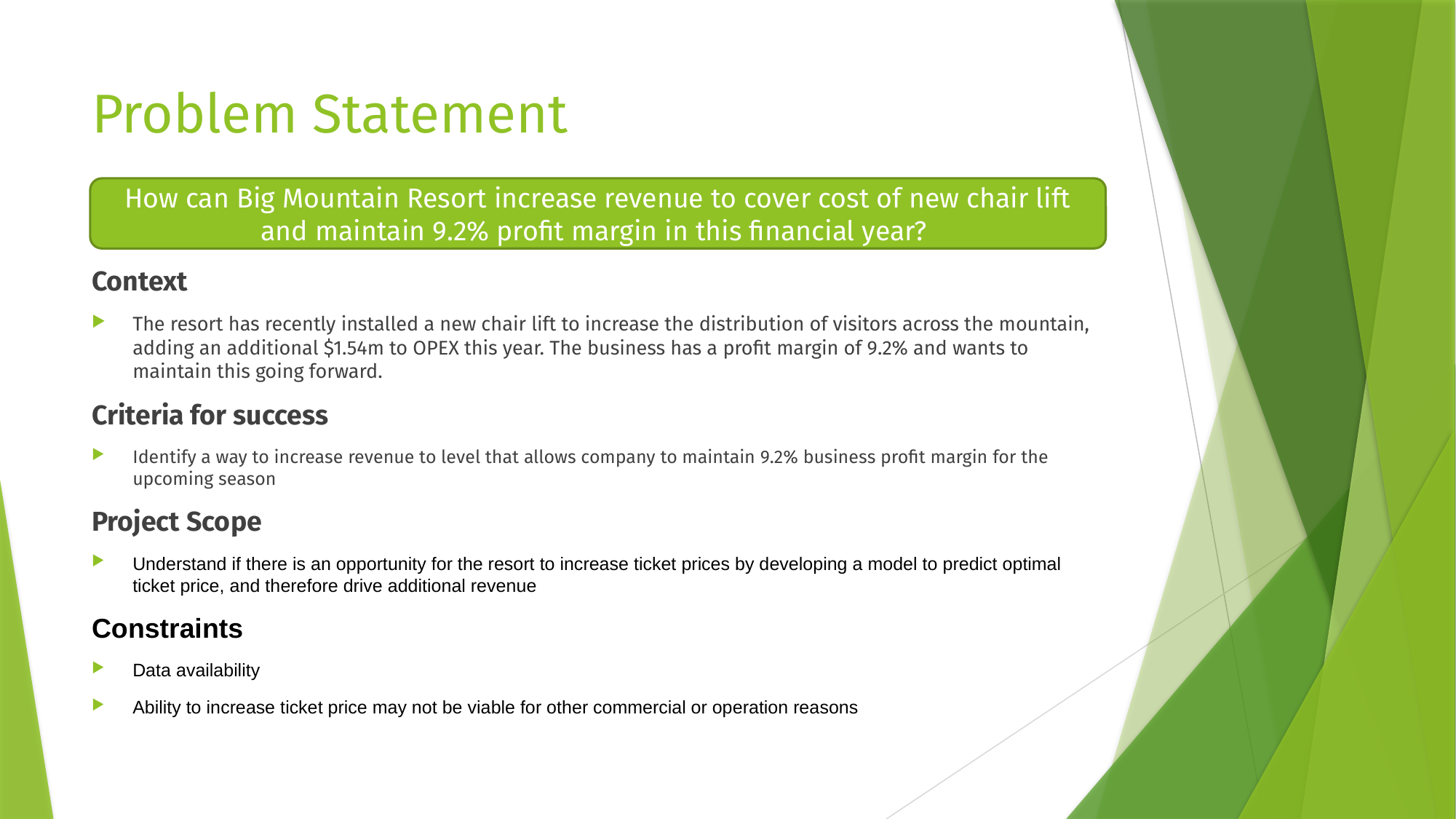

# Problem Statement
How can Big Mountain Resort increase revenue to cover cost of new chair lift and maintain 9.2% profit margin in this financial year?
Context
The resort has recently installed a new chair lift to increase the distribution of visitors across the mountain, adding an additional $1.54m to OPEX this year. The business has a profit margin of 9.2% and wants to maintain this going forward.
Criteria for success
Identify a way to increase revenue to level that allows company to maintain 9.2% business profit margin for the upcoming season
Project Scope
Understand if there is an opportunity for the resort to increase ticket prices by developing a model to predict optimal ticket price, and therefore drive additional revenue
Constraints
Data availability
Ability to increase ticket price may not be viable for other commercial or operation reasons